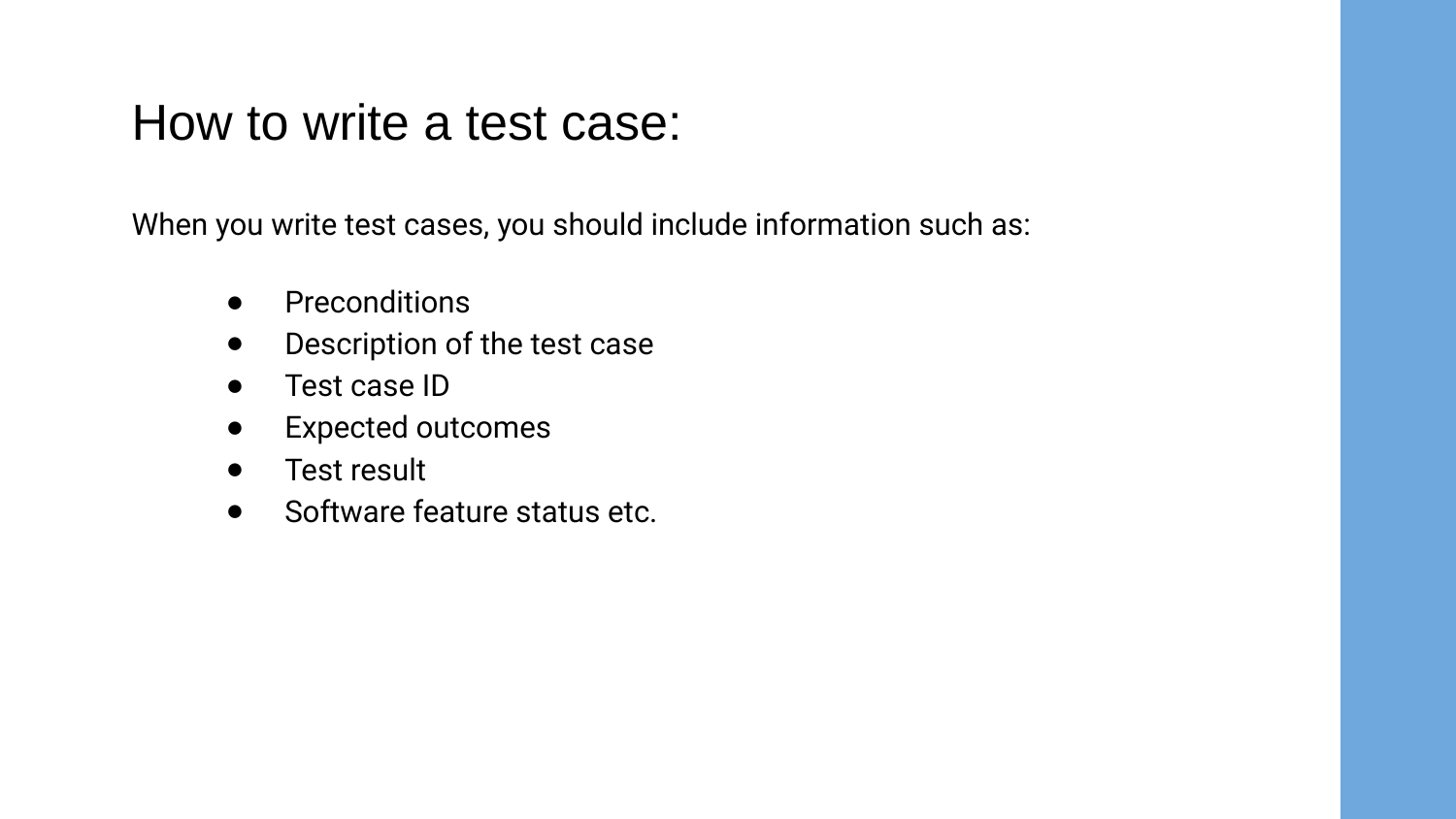

How to write a test case:
When you write test cases, you should include information such as:

 Preconditions
 Description of the test case
 Test case ID
 Expected outcomes
 Test result
 Software feature status etc.